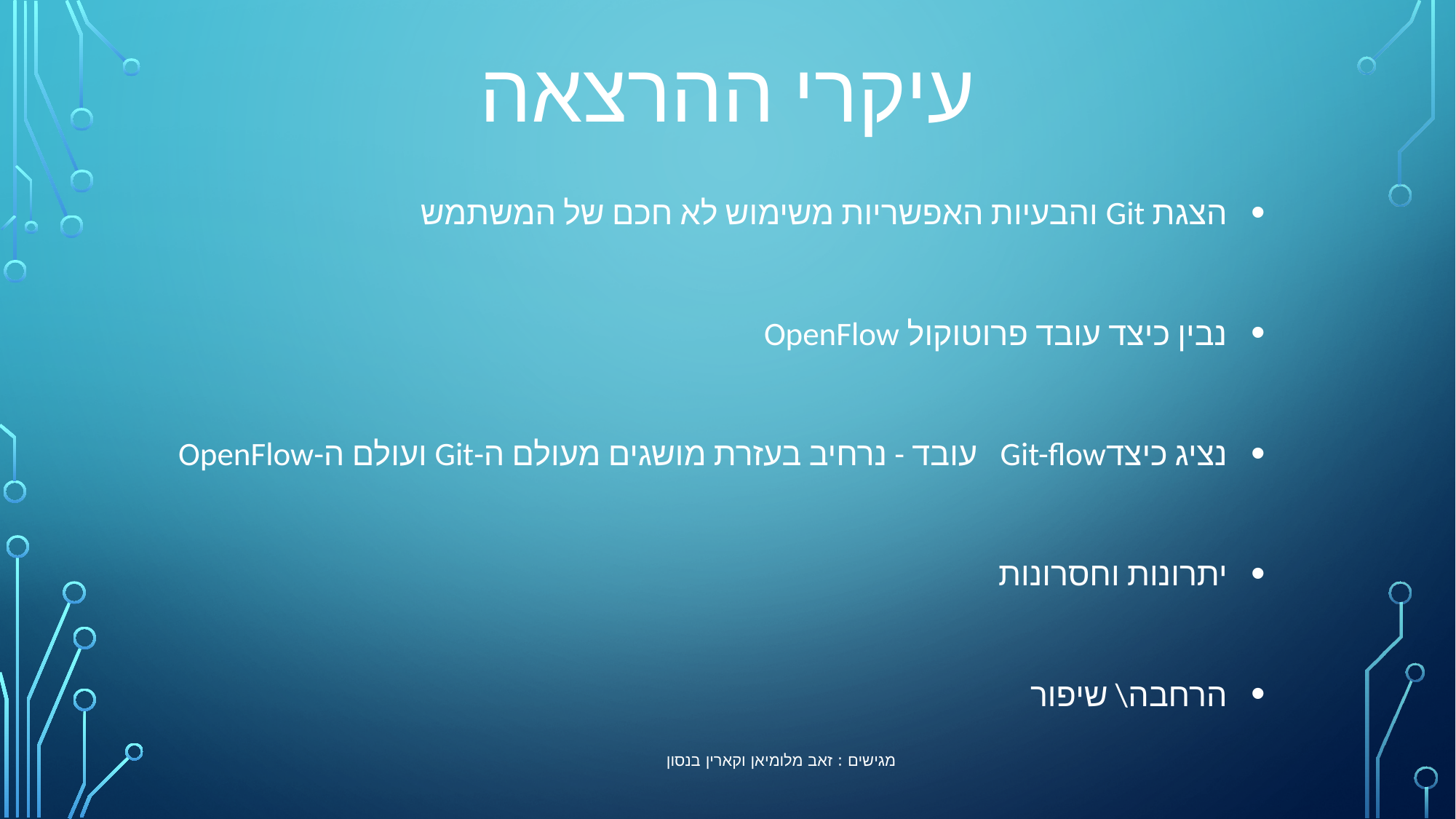

# עיקרי ההרצאה
הצגת Git והבעיות האפשריות משימוש לא חכם של המשתמש

נבין כיצד עובד פרוטוקול OpenFlow

נציג כיצדGit-flow   עובד - נרחיב בעזרת מושגים מעולם ה-Git ועולם ה-OpenFlow

יתרונות וחסרונות

הרחבה\ שיפור
מגישים : זאב מלומיאן וקארין בנסון